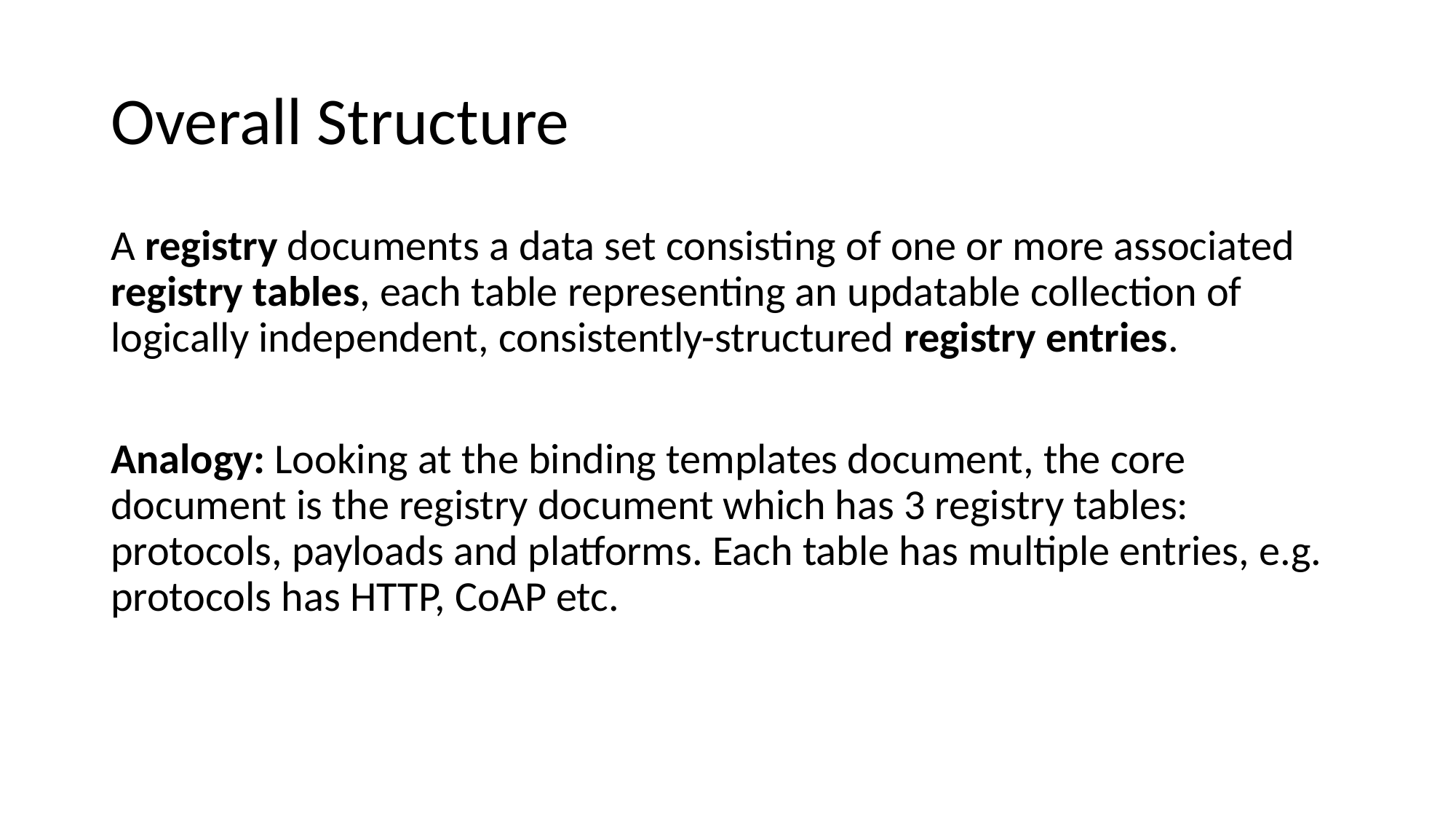

# Overall Structure
A registry documents a data set consisting of one or more associated registry tables, each table representing an updatable collection of logically independent, consistently-structured registry entries.

Analogy: Looking at the binding templates document, the core document is the registry document which has 3 registry tables: protocols, payloads and platforms. Each table has multiple entries, e.g. protocols has HTTP, CoAP etc.